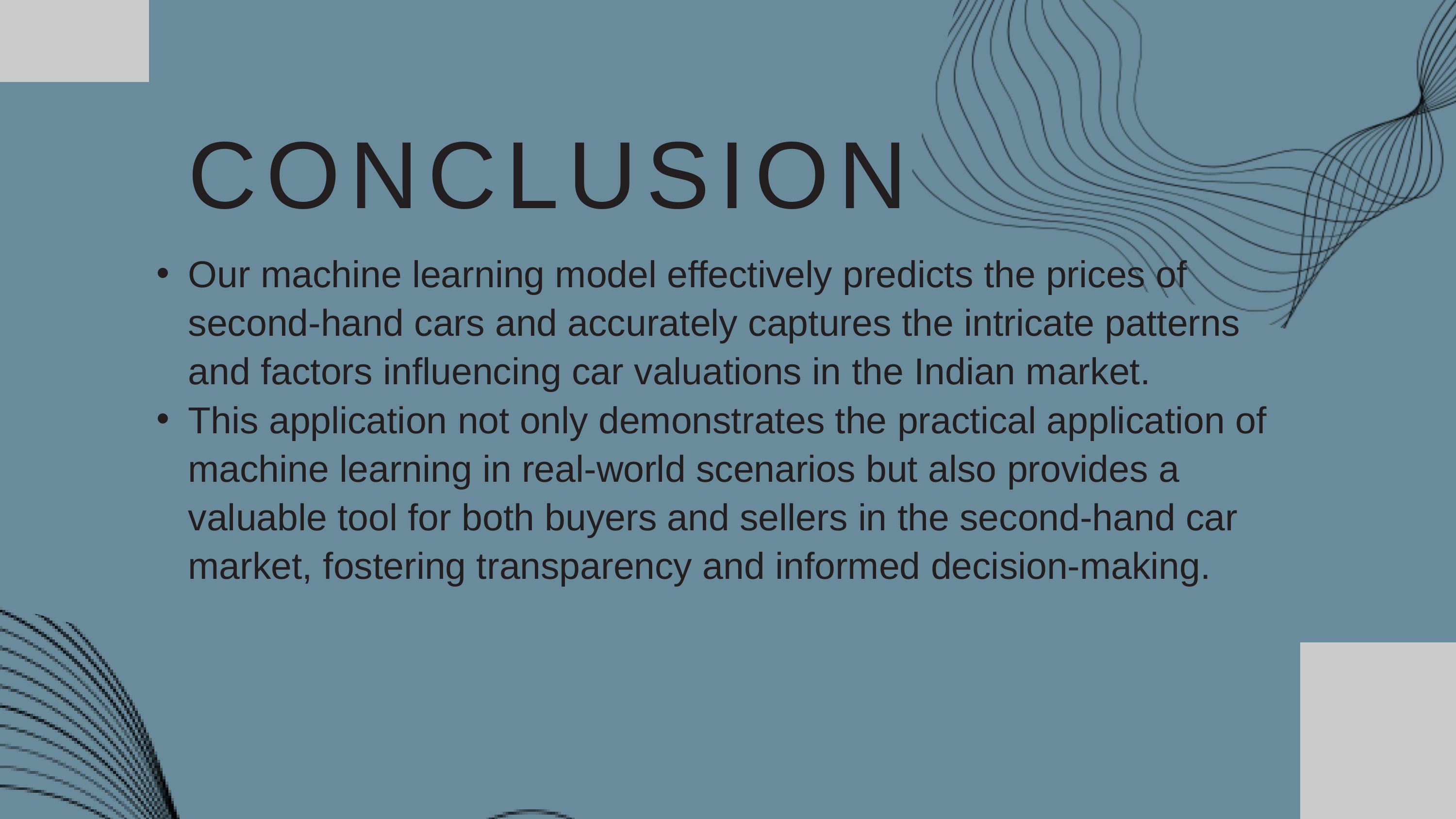

CONCLUSION
Our machine learning model effectively predicts the prices of second-hand cars and accurately captures the intricate patterns and factors influencing car valuations in the Indian market.
This application not only demonstrates the practical application of machine learning in real-world scenarios but also provides a valuable tool for both buyers and sellers in the second-hand car market, fostering transparency and informed decision-making.